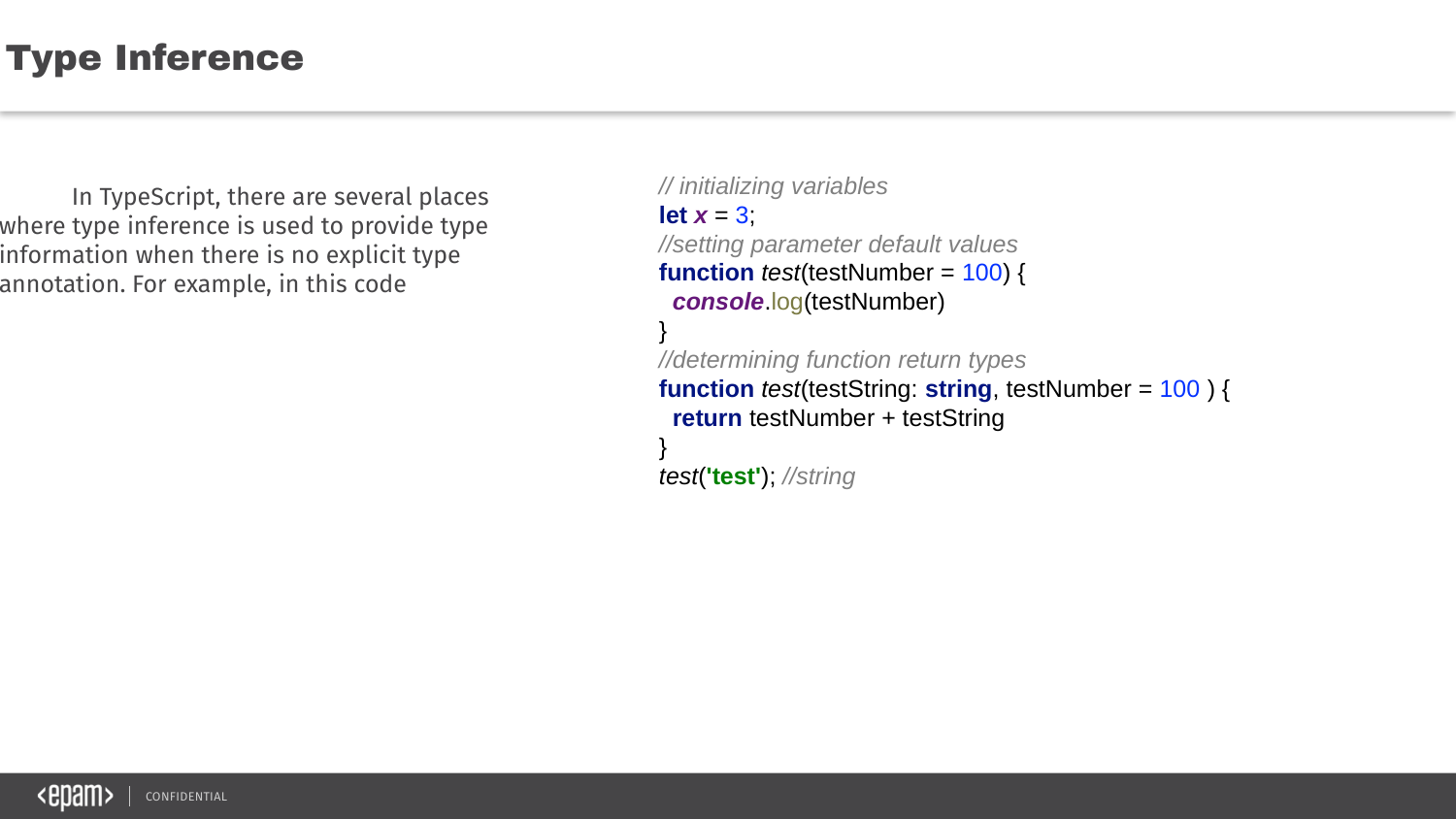

Type Inference
In TypeScript, there are several places where type inference is used to provide type information when there is no explicit type annotation. For example, in this code
// initializing variables
let x = 3;
//setting parameter default values
function test(testNumber = 100) {
  console.log(testNumber)
}
//determining function return types
function test(testString: string, testNumber = 100 ) {
  return testNumber + testString
}
test('test'); //string
10